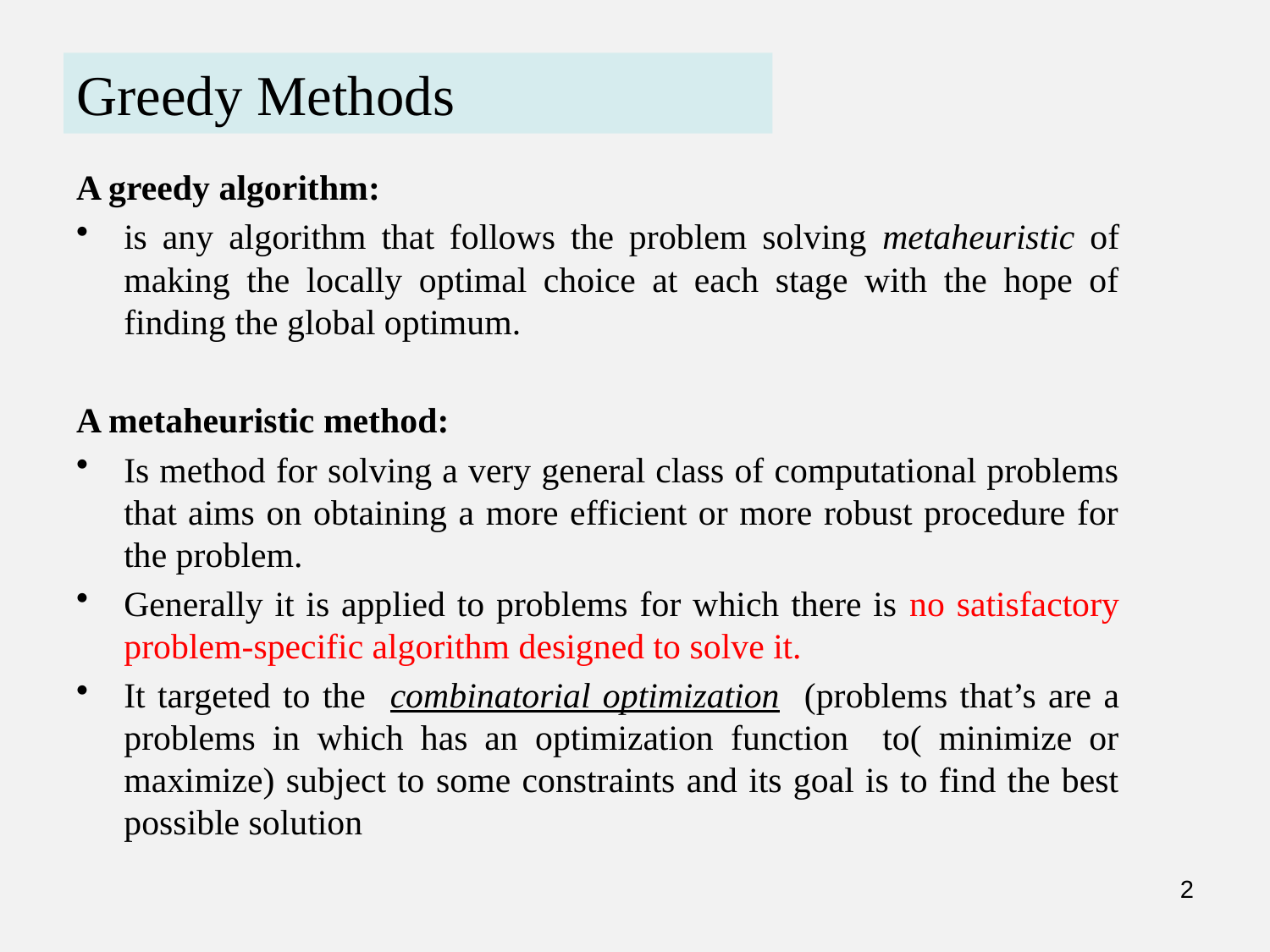

# Greedy Methods
A greedy algorithm:
is any algorithm that follows the problem solving metaheuristic of making the locally optimal choice at each stage with the hope of finding the global optimum.

A metaheuristic method:
Is method for solving a very general class of computational problems that aims on obtaining a more efficient or more robust procedure for the problem.
Generally it is applied to problems for which there is no satisfactory problem-specific algorithm designed to solve it.
It targeted to the  combinatorial optimization  (problems that’s are a problems in which has an optimization function  to( minimize or maximize) subject to some constraints and its goal is to find the best possible solution
2